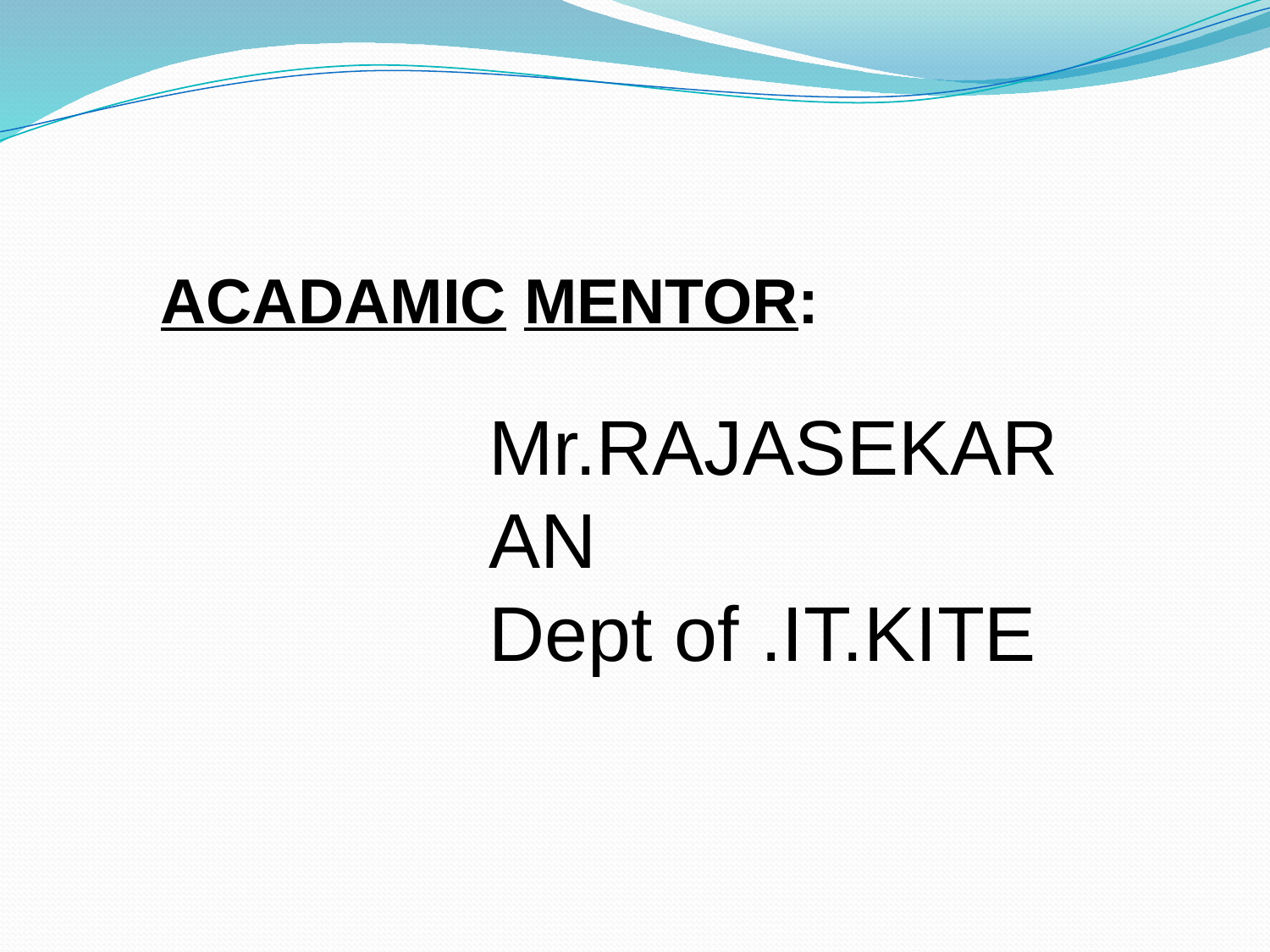

ACADAMIC MENTOR:
# `
Mr.RAJASEKARAN
Dept of .IT.KITE